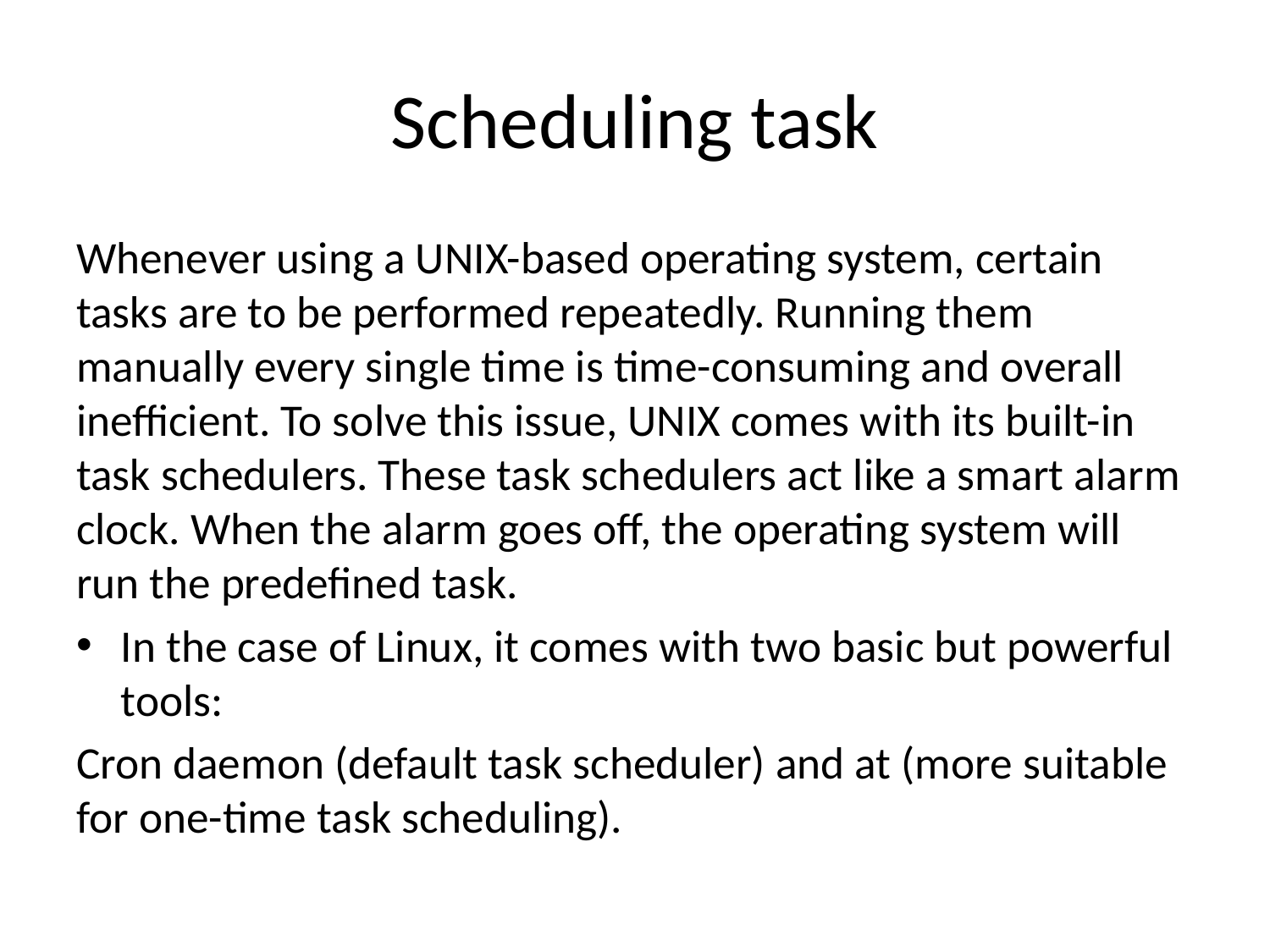

# Scheduling task
Whenever using a UNIX-based operating system, certain tasks are to be performed repeatedly. Running them manually every single time is time-consuming and overall inefficient. To solve this issue, UNIX comes with its built-in task schedulers. These task schedulers act like a smart alarm clock. When the alarm goes off, the operating system will run the predefined task.
In the case of Linux, it comes with two basic but powerful tools:
Cron daemon (default task scheduler) and at (more suitable for one-time task scheduling).